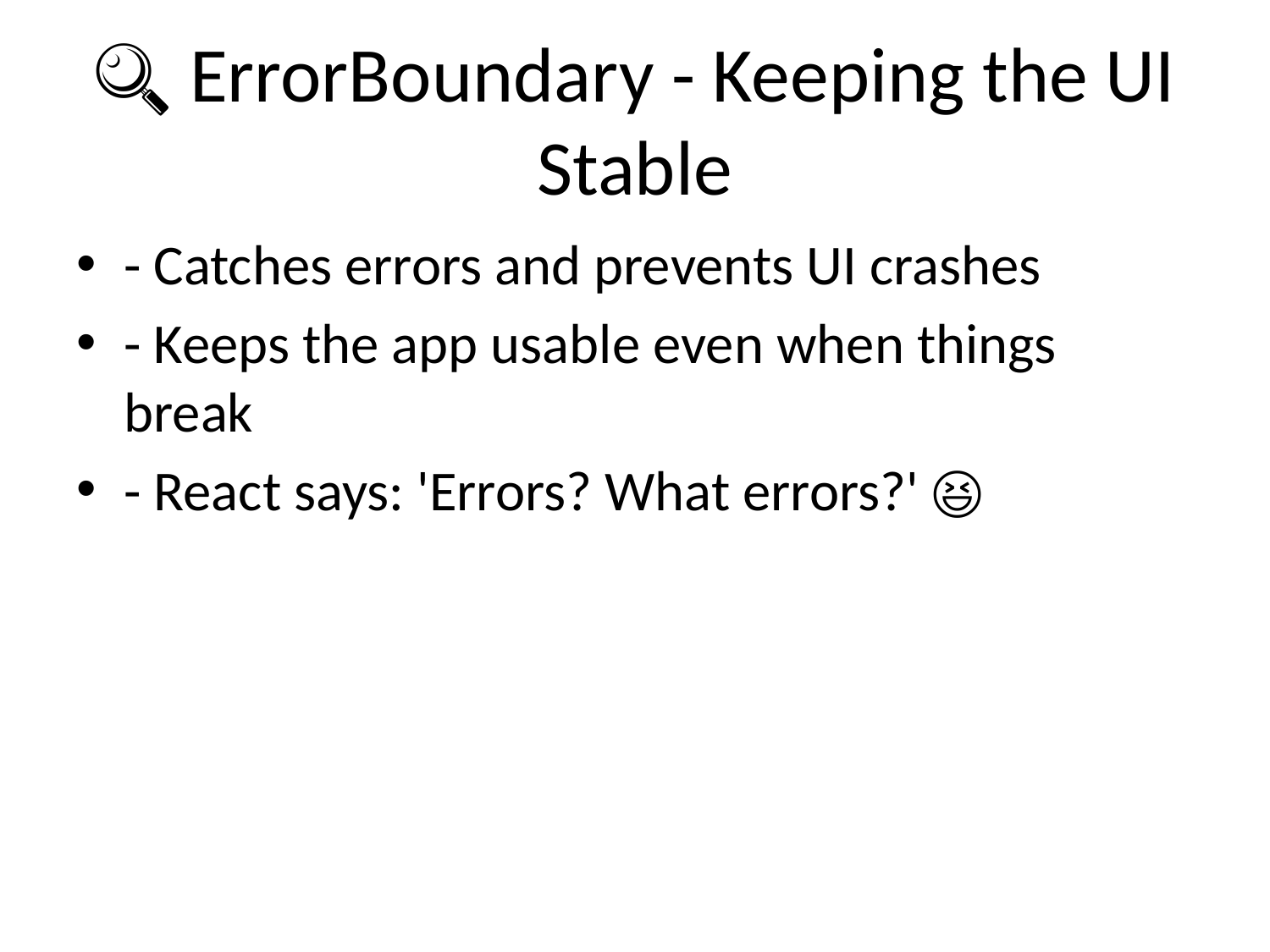

# 🔍 ErrorBoundary - Keeping the UI Stable
- Catches errors and prevents UI crashes
- Keeps the app usable even when things break
- React says: 'Errors? What errors?' 😆